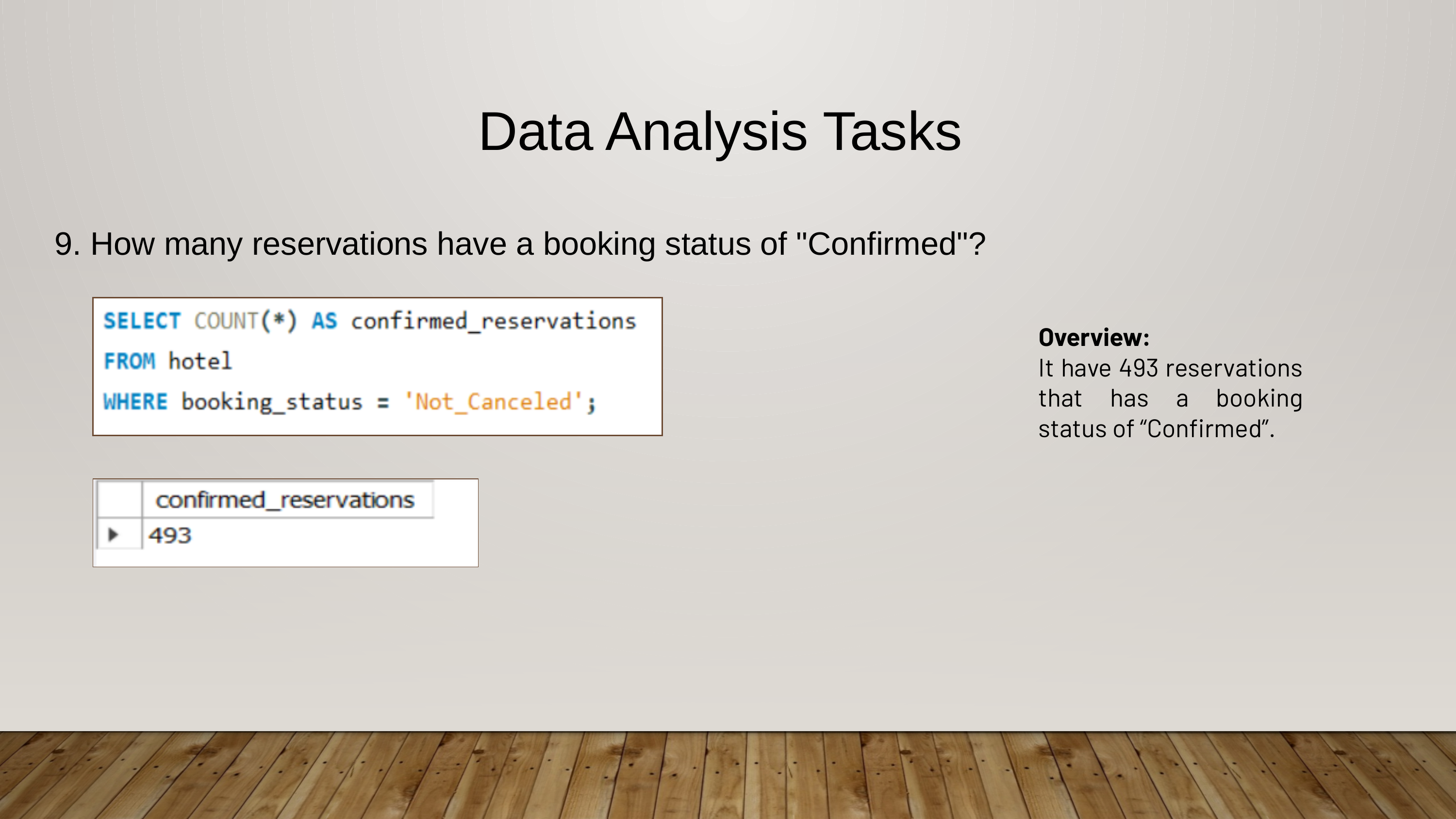

Data Analysis Tasks
9. How many reservations have a booking status of "Confirmed"?

Overview:
It have 493 reservations that has a booking status of “Confirmed”.